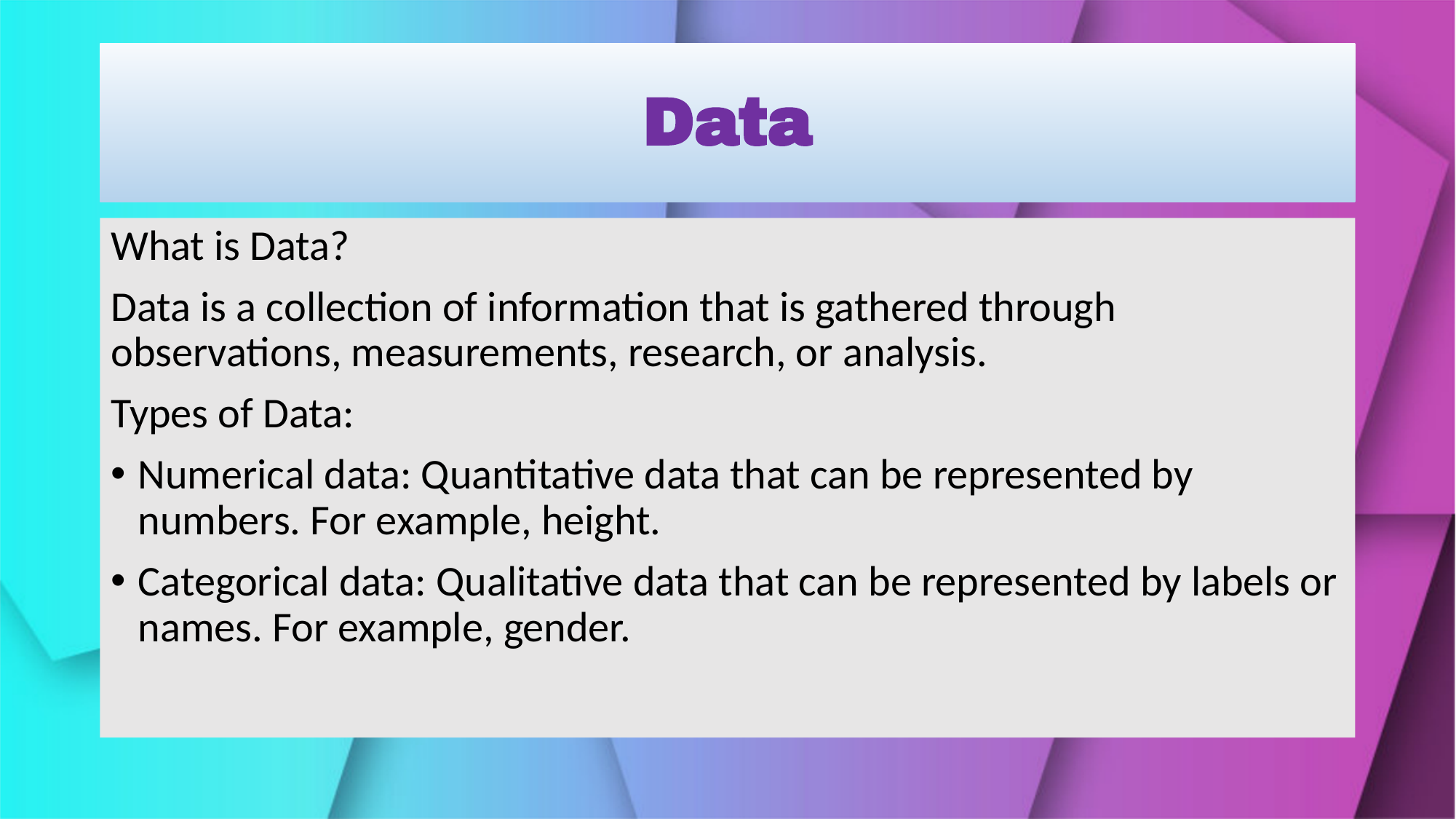

# Data
What is Data?
Data is a collection of information that is gathered through observations, measurements, research, or analysis.
Types of Data:
Numerical data: Quantitative data that can be represented by numbers. For example, height.
Categorical data: Qualitative data that can be represented by labels or names. For example, gender.